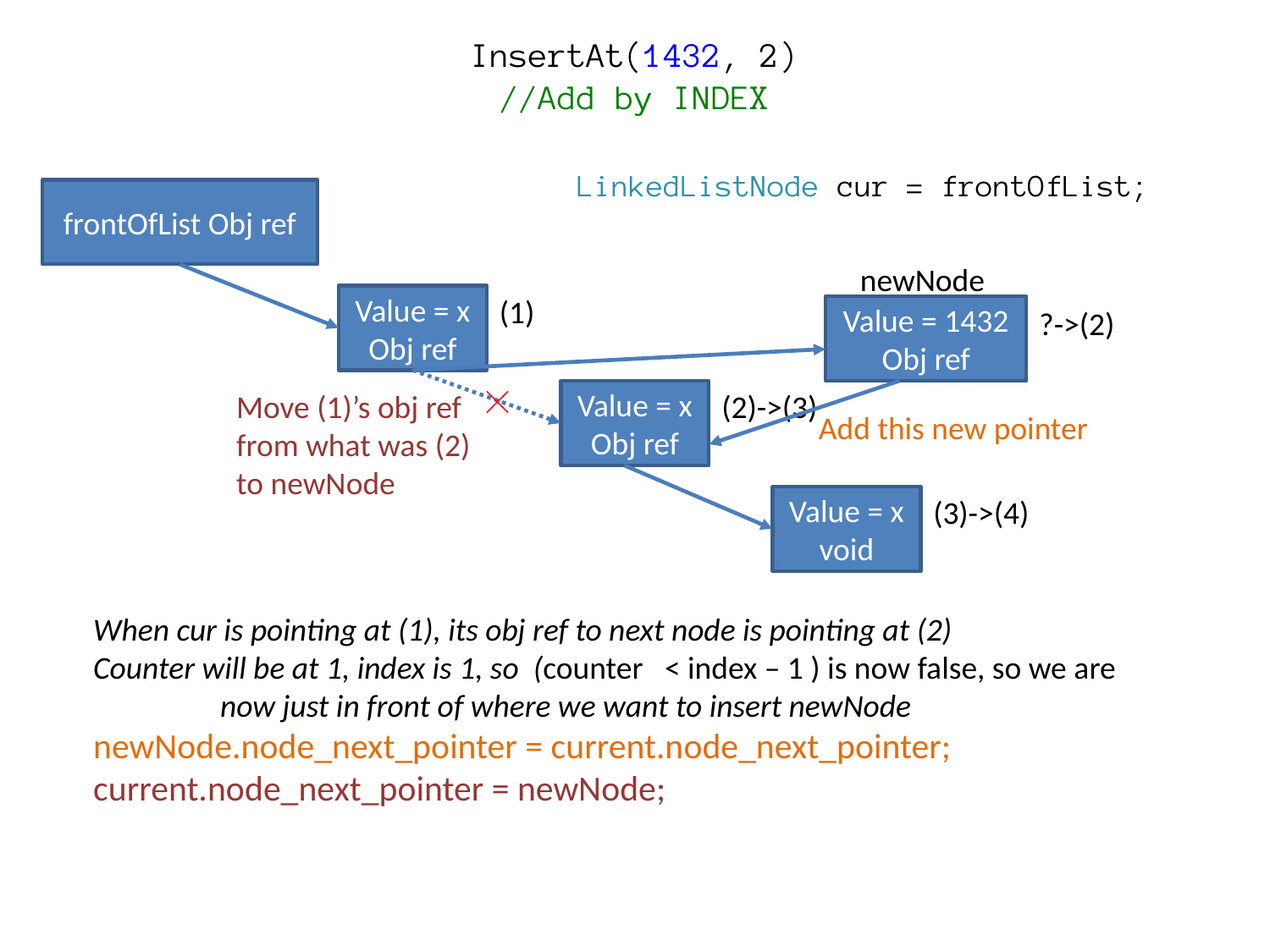

# InsertAt(1432, 2) //Add by INDEX
LinkedListNode cur = frontOfList;
frontOfList Obj ref
newNode
Value = x
Obj ref
(1)
Value = 1432
Obj ref
?->(2)
Move (1)’s obj ref
from what was (2)
to newNode
Value = x
Obj ref
(2)->(3)
Add this new pointer
Value = x
void
(3)->(4)
When cur is pointing at (1), its obj ref to next node is pointing at (2)
Counter will be at 1, index is 1, so  (counter   < index – 1 ) is now false, so we are
	now just in front of where we want to insert newNode
newNode.node_next_pointer = current.node_next_pointer;
current.node_next_pointer = newNode;